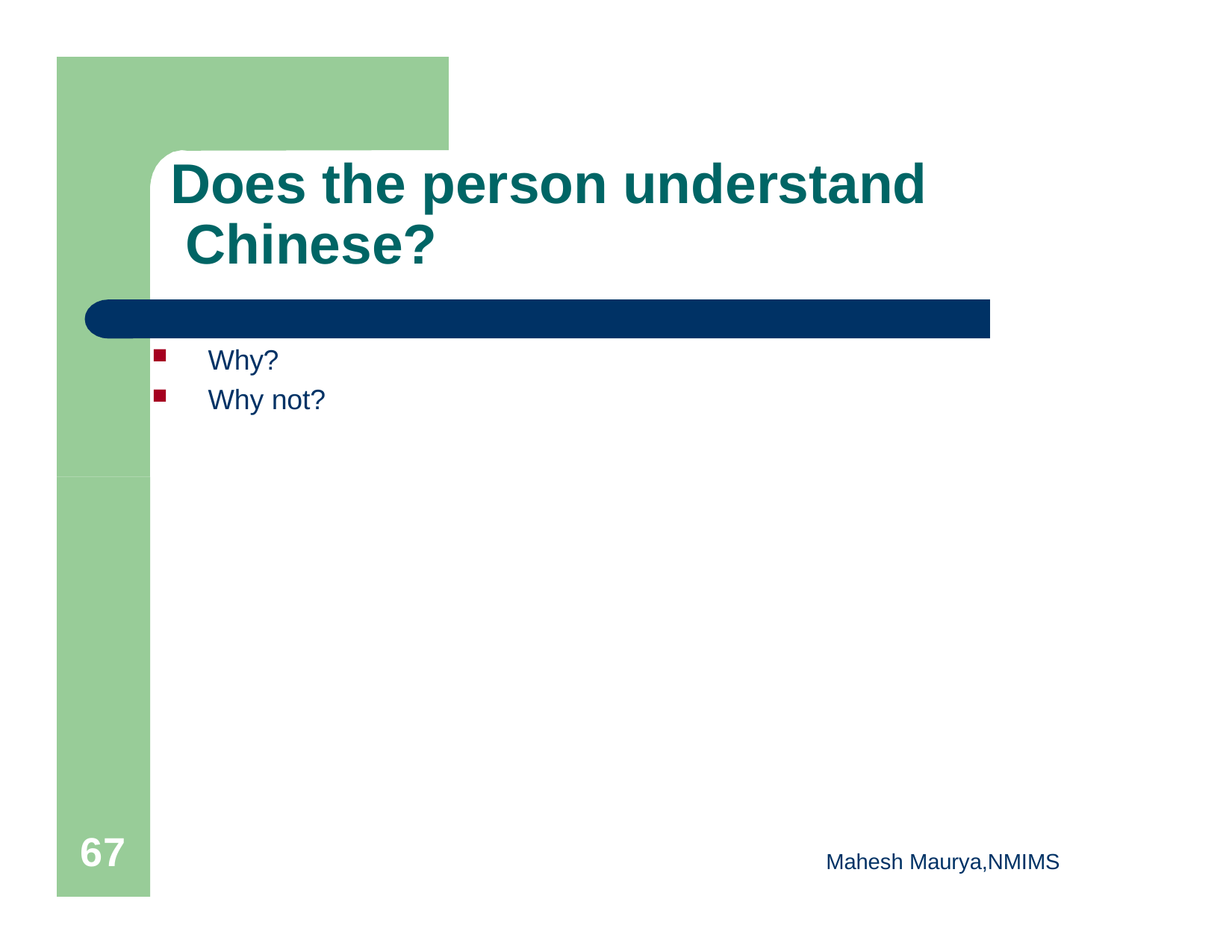

# Does the person understand  Chinese?
Why?
Why not?

67
Mahesh Maurya,NMIMS